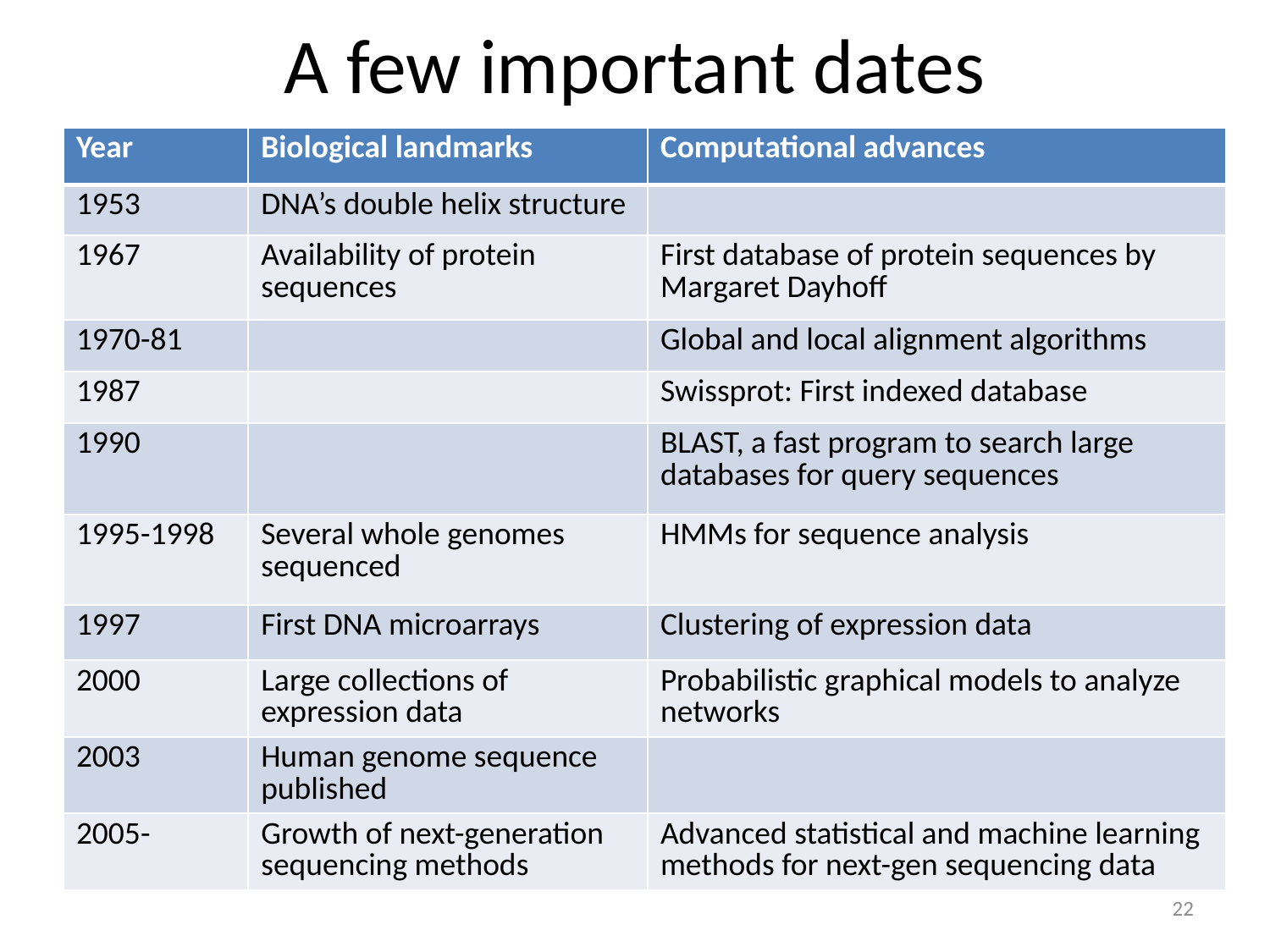

# A few important dates
| Year | Biological landmarks | Computational advances |
| --- | --- | --- |
| 1953 | DNA’s double helix structure |  |
| 1967 | Availability of protein sequences | First database of protein sequences by Margaret Dayhoff |
| 1970-81 |  | Global and local alignment algorithms |
| 1987 |  | Swissprot: First indexed database |
| 1990 |  | BLAST, a fast program to search large databases for query sequences |
| 1995-1998 | Several whole genomes sequenced | HMMs for sequence analysis |
| 1997 | First DNA microarrays | Clustering of expression data |
| 2000 | Large collections of expression data | Probabilistic graphical models to analyze networks |
| 2003 | Human genome sequence published |  |
| 2005- | Growth of next-generation sequencing methods | Advanced statistical and machine learning methods for next-gen sequencing data |
22